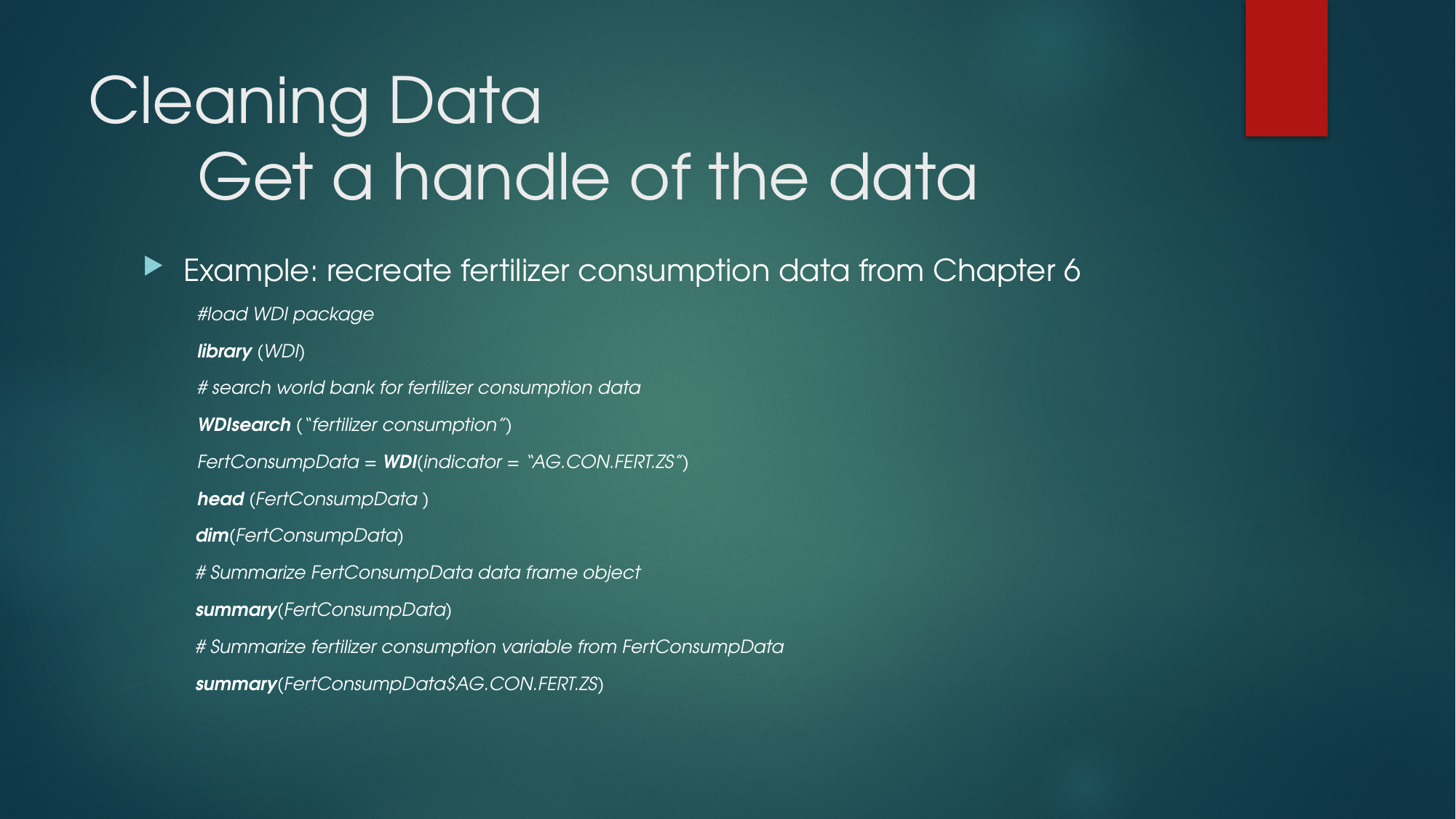

# Cleaning Data Get a handle of the data
Example: recreate fertilizer consumption data from Chapter 6
#load WDI package
library (WDI)
# search world bank for fertilizer consumption data
WDIsearch (“fertilizer consumption”)
FertConsumpData = WDI(indicator = “AG.CON.FERT.ZS”)
head (FertConsumpData )
 dim(FertConsumpData)
 # Summarize FertConsumpData data frame object
 summary(FertConsumpData)
 # Summarize fertilizer consumption variable from FertConsumpData
 summary(FertConsumpData$AG.CON.FERT.ZS)